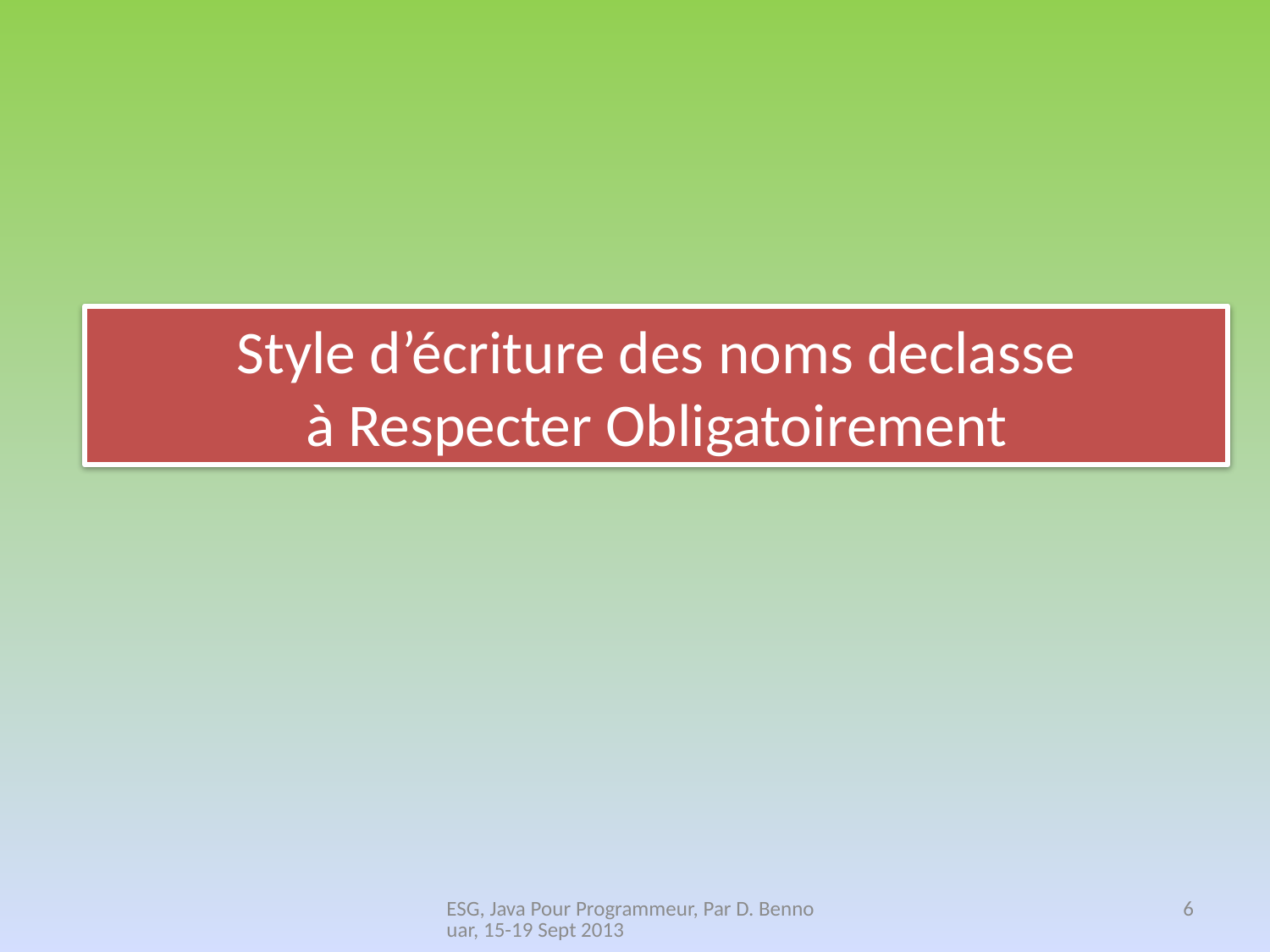

# Style d’écriture des noms declasse à Respecter Obligatoirement
ESG, Java Pour Programmeur, Par D. Bennouar, 15-19 Sept 2013
6